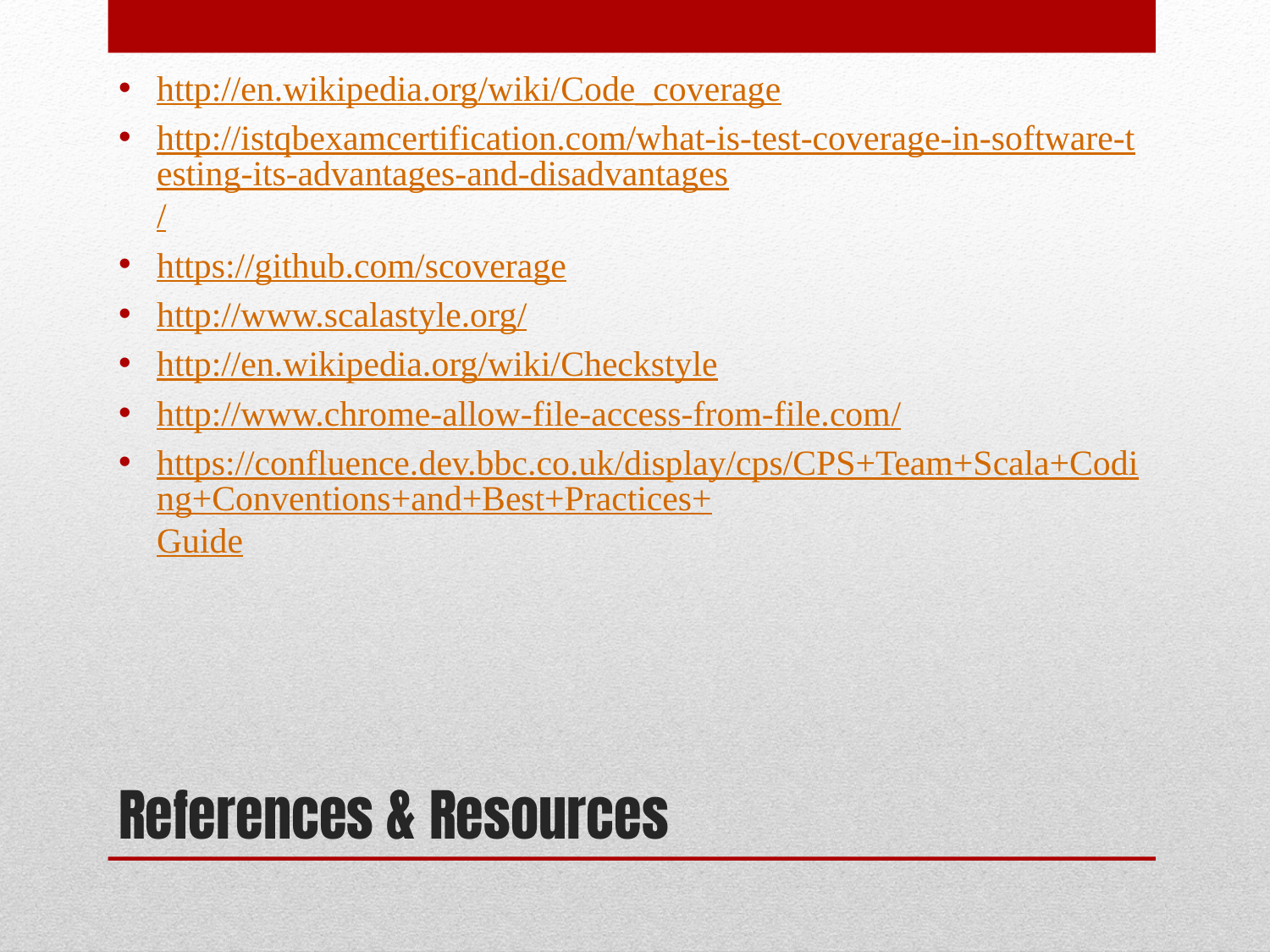

http://en.wikipedia.org/wiki/Code_coverage
http://istqbexamcertification.com/what-is-test-coverage-in-software-testing-its-advantages-and-disadvantages/
https://github.com/scoverage
http://www.scalastyle.org/
http://en.wikipedia.org/wiki/Checkstyle
http://www.chrome-allow-file-access-from-file.com/
https://confluence.dev.bbc.co.uk/display/cps/CPS+Team+Scala+Coding+Conventions+and+Best+Practices+Guide

# References & Resources